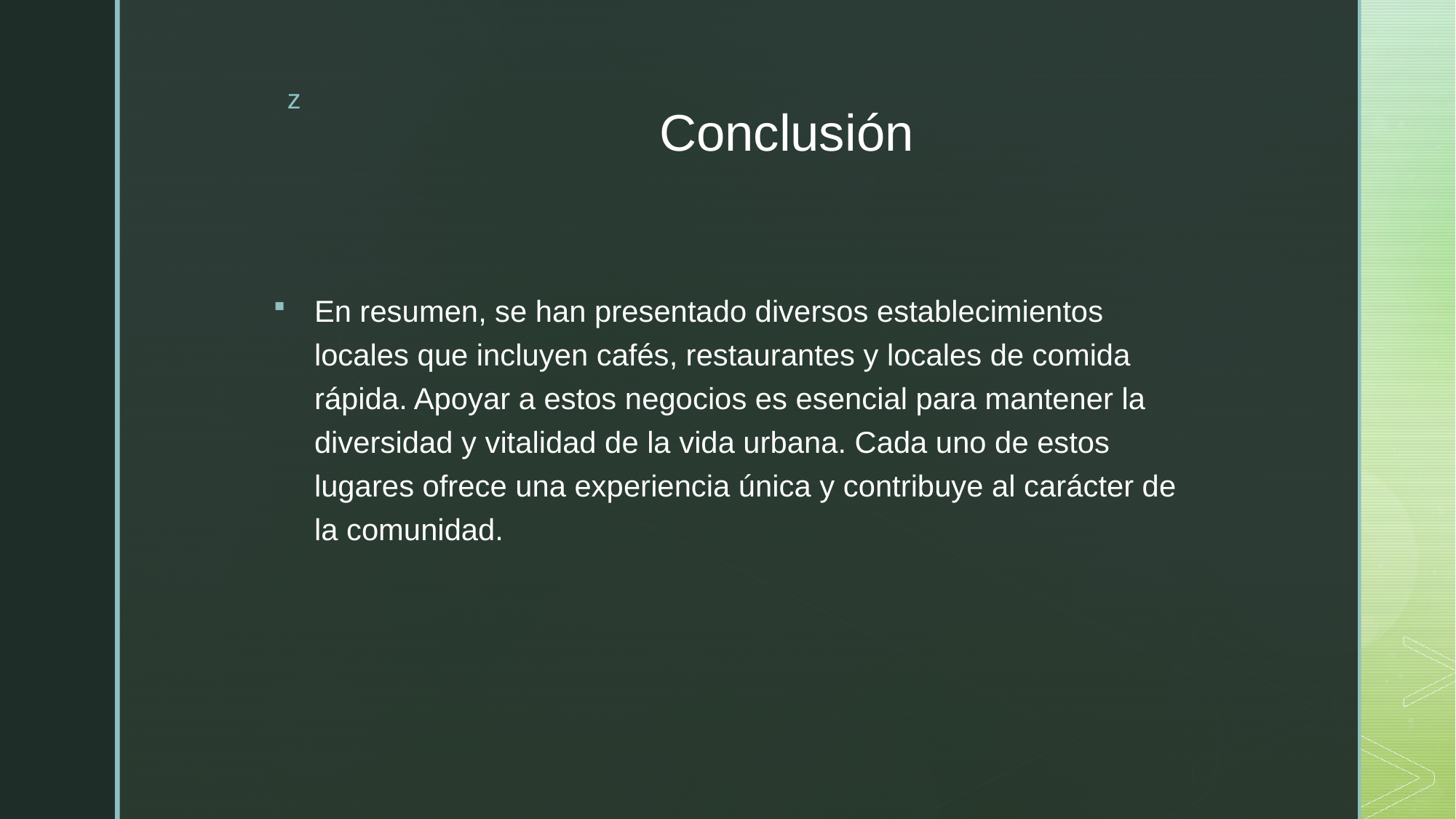

# Conclusión
En resumen, se han presentado diversos establecimientos locales que incluyen cafés, restaurantes y locales de comida rápida. Apoyar a estos negocios es esencial para mantener la diversidad y vitalidad de la vida urbana. Cada uno de estos lugares ofrece una experiencia única y contribuye al carácter de la comunidad.